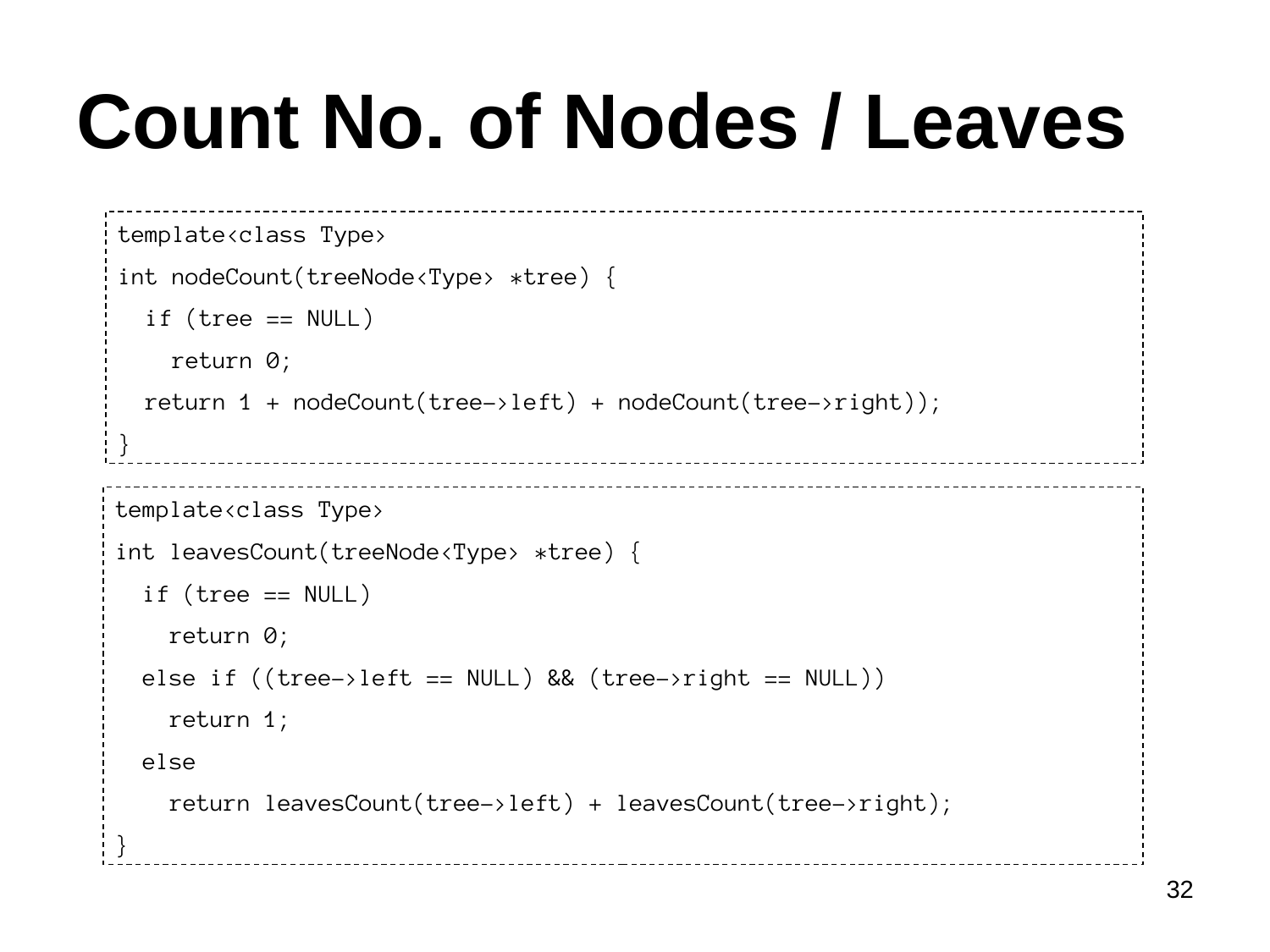

# Count No. of Nodes / Leaves
template<class Type>
int nodeCount(treeNode<Type> *tree) {
  if (tree == NULL)
    return 0;
  return 1 + nodeCount(tree->left) + nodeCount(tree->right));
}
template<class Type>
int leavesCount(treeNode<Type> *tree) {
  if (tree == NULL)
    return 0;
  else if ((tree->left == NULL) && (tree->right == NULL))
    return 1;
  else
    return leavesCount(tree->left) + leavesCount(tree->right);
}
32